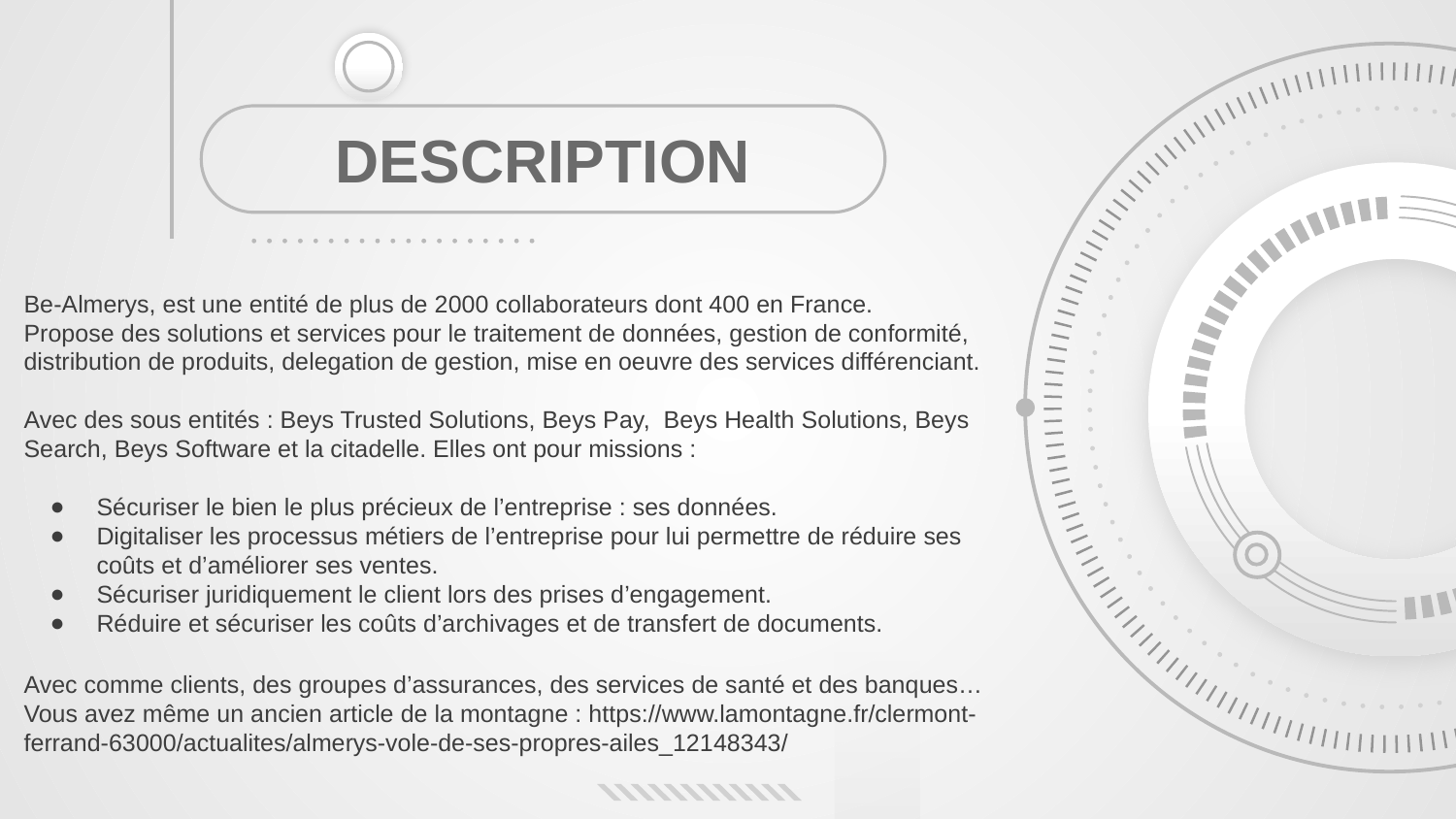

# DESCRIPTION

Be-Almerys, est une entité de plus de 2000 collaborateurs dont 400 en France.
Propose des solutions et services pour le traitement de données, gestion de conformité, distribution de produits, delegation de gestion, mise en oeuvre des services différenciant.

Avec des sous entités : Beys Trusted Solutions, Beys Pay,  Beys Health Solutions, Beys Search, Beys Software et la citadelle. Elles ont pour missions :

Sécuriser le bien le plus précieux de l’entreprise : ses données.
Digitaliser les processus métiers de l’entreprise pour lui permettre de réduire ses coûts et d’améliorer ses ventes.
Sécuriser juridiquement le client lors des prises d’engagement.
Réduire et sécuriser les coûts d’archivages et de transfert de documents.
Avec comme clients, des groupes d’assurances, des services de santé et des banques…Vous avez même un ancien article de la montagne : https://www.lamontagne.fr/clermont-ferrand-63000/actualites/almerys-vole-de-ses-propres-ailes_12148343/